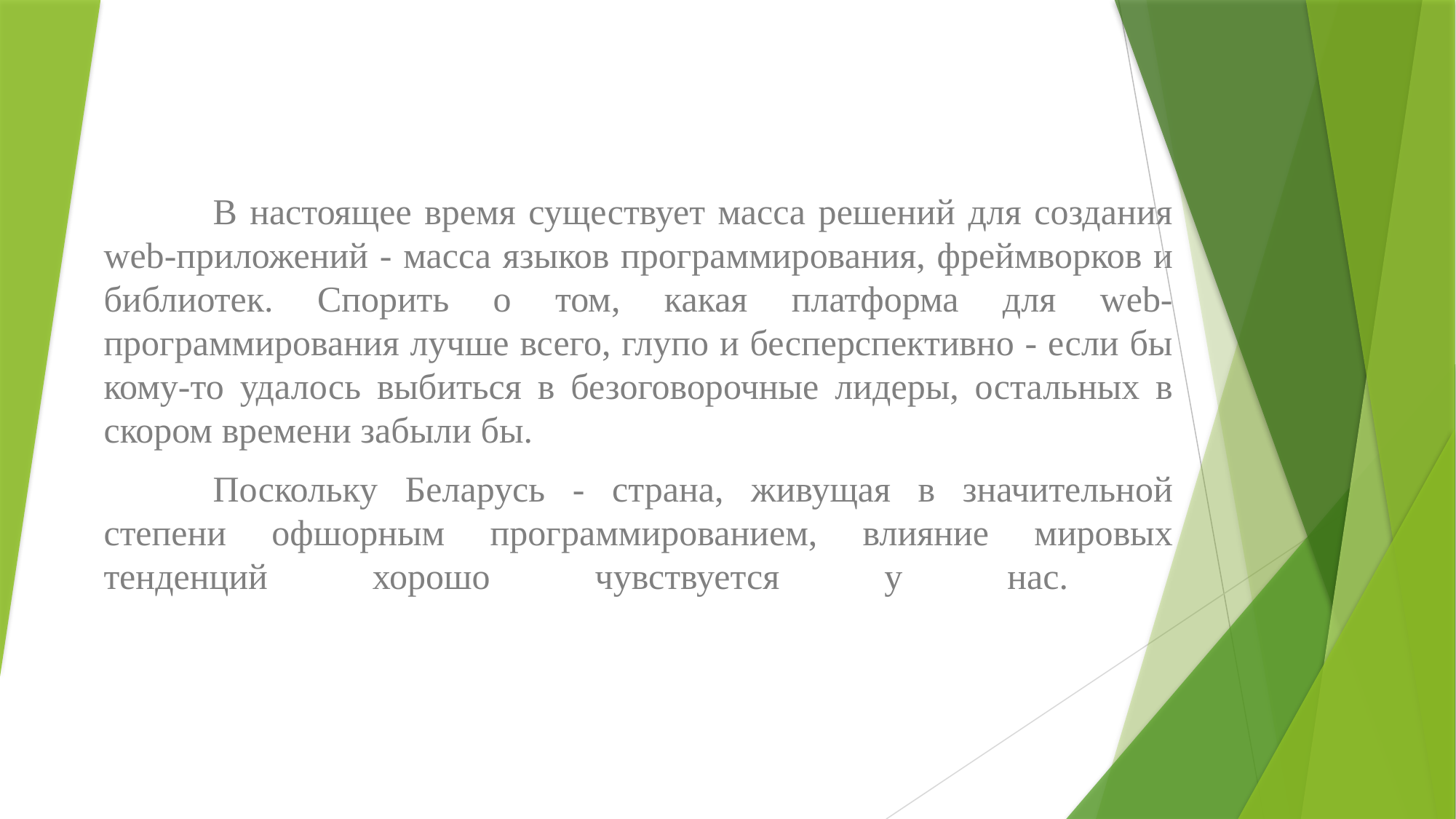

В настоящее время существует масса решений для создания web-приложений - масса языков программирования, фреймворков и библиотек. Спорить о том, какая платформа для web-программирования лучше всего, глупо и бесперспективно - если бы кому-то удалось выбиться в безоговорочные лидеры, остальных в скором времени забыли бы.
	Поскольку Беларусь - страна, живущая в значительной степени офшорным программированием, влияние мировых тенденций хорошо чувствуется у нас.